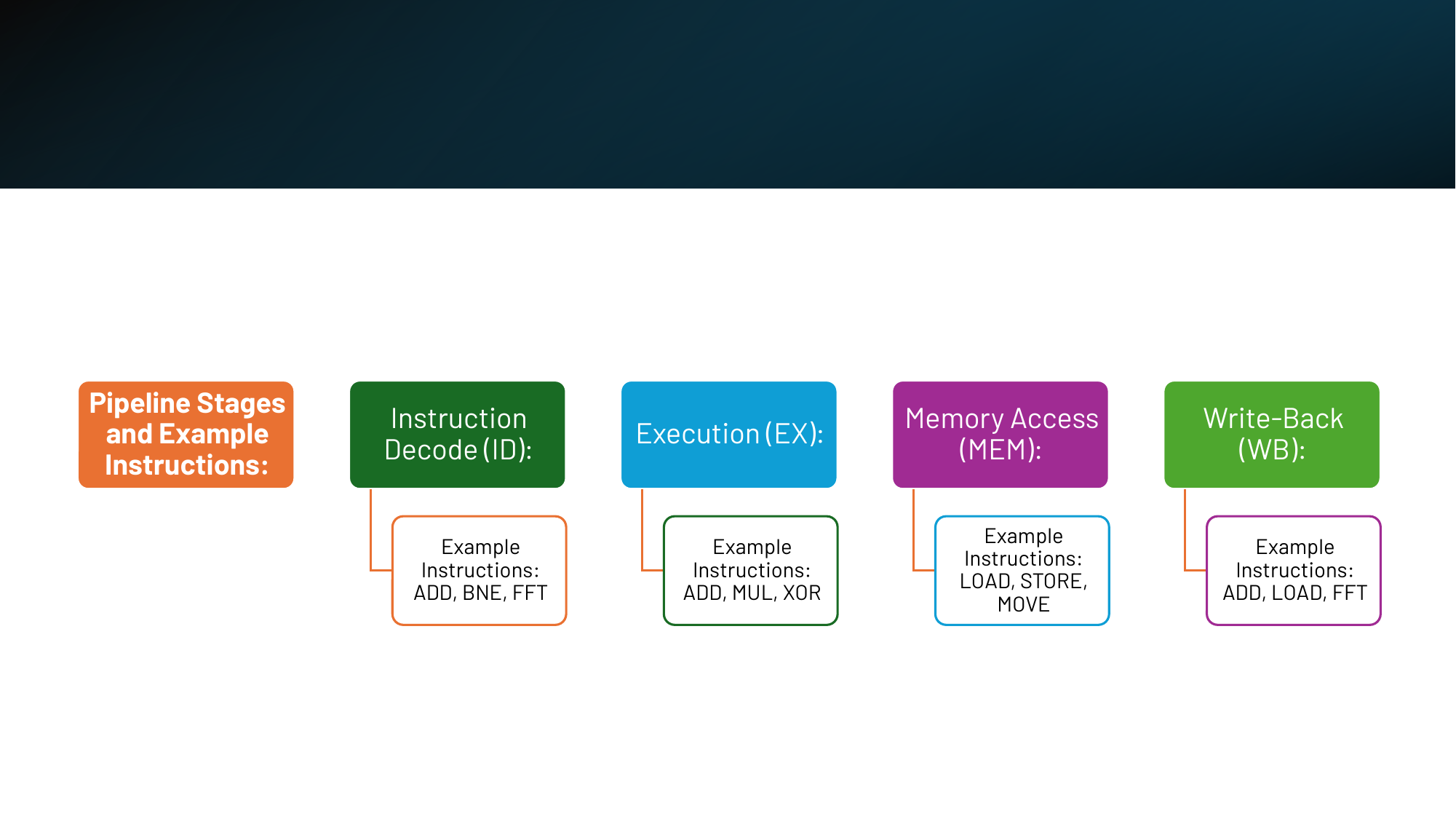

Pipeline Stages and Example Instructions:
Instruction Decode (ID):
Example Instructions: ADD, BNE, FFT
Execution (EX):
Example Instructions: ADD, MUL, XOR
Memory Access (MEM):
Example Instructions: LOAD, STORE, MOVE
Write-Back (WB):
Example Instructions: ADD, LOAD, FFT